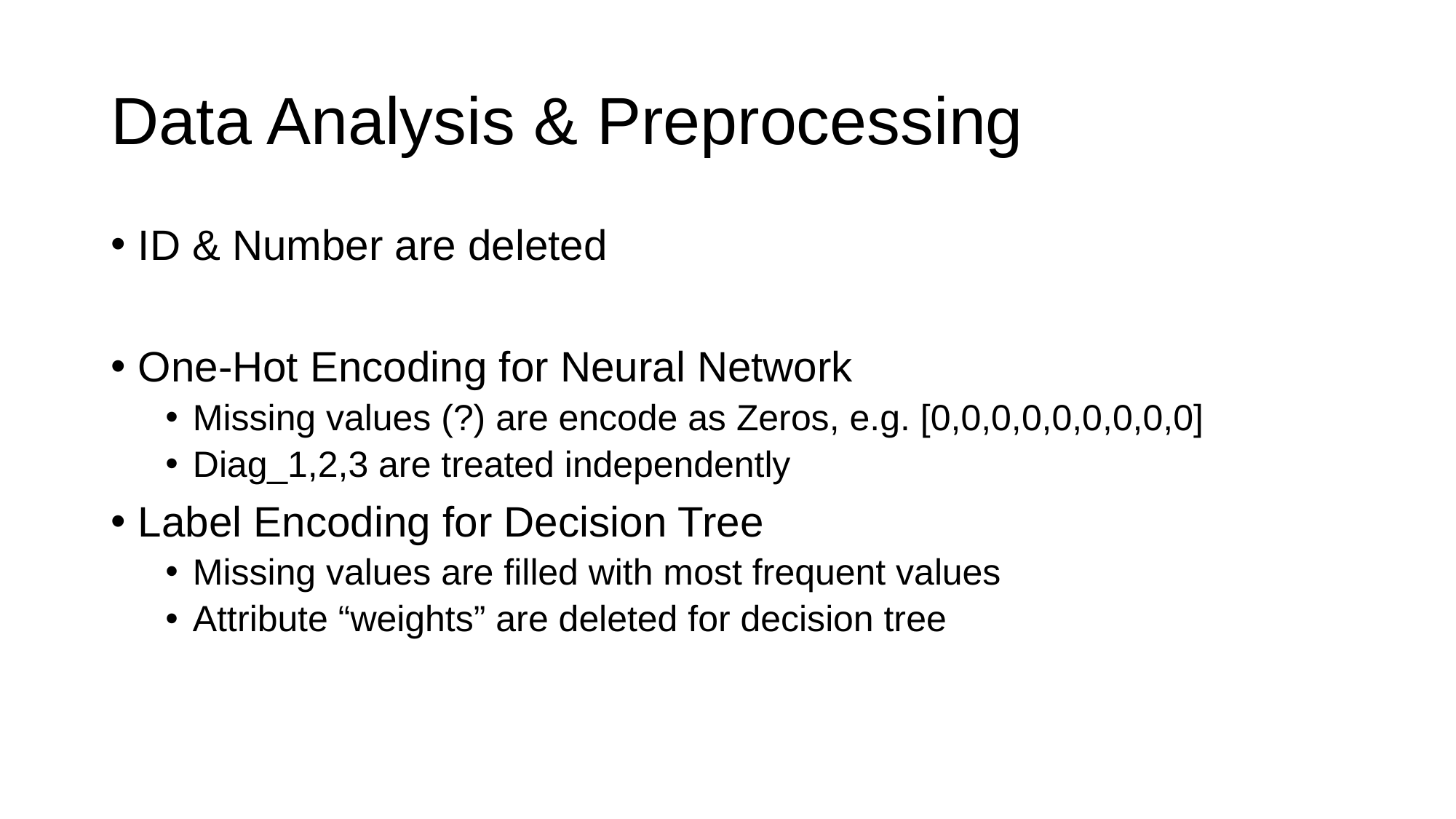

# Data Analysis & Preprocessing
ID & Number are deleted

One-Hot Encoding for Neural Network
Missing values (?) are encode as Zeros, e.g. [0,0,0,0,0,0,0,0,0]
Diag_1,2,3 are treated independently
Label Encoding for Decision Tree
Missing values are filled with most frequent values
Attribute “weights” are deleted for decision tree